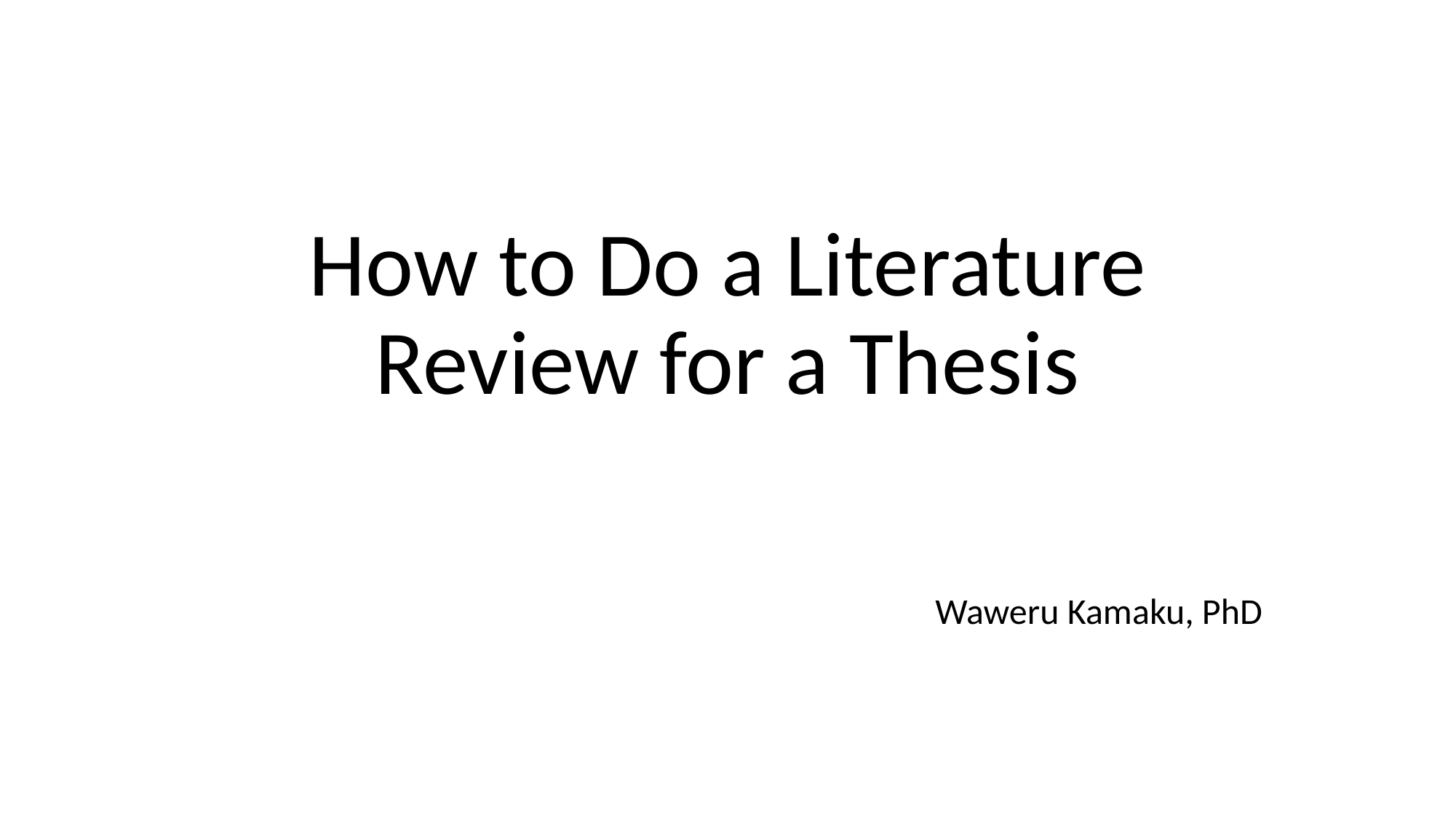

# How to Do a Literature Review for a Thesis
Waweru Kamaku, PhD